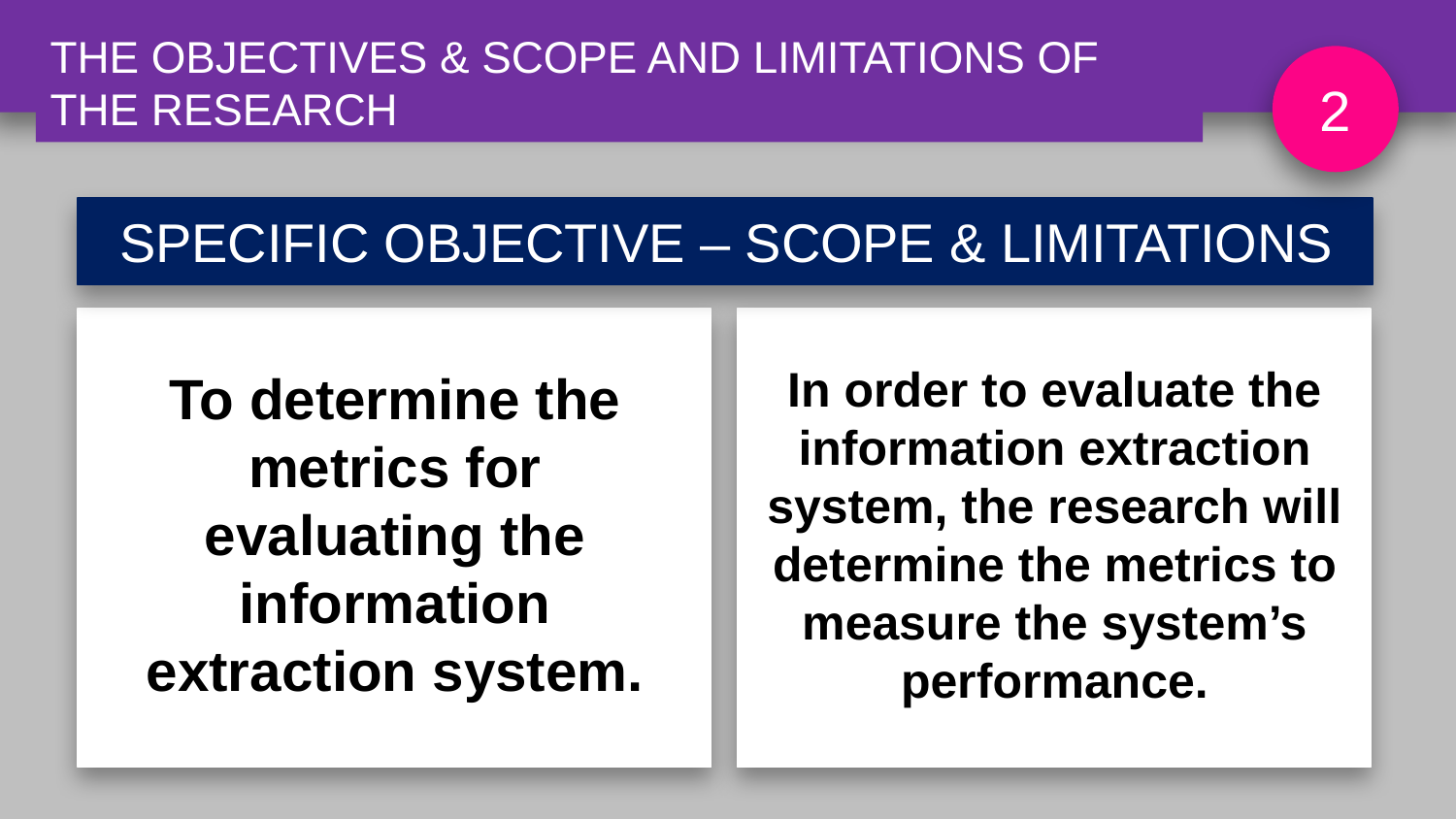

THE OBJECTIVES & SCOPE AND LIMITATIONS OF THE RESEARCH
2

SPECIFIC OBJECTIVE – SCOPE & LIMITATIONS

To determine the metrics for evaluating the information extraction system.

In order to evaluate the information extraction system, the research will determine the metrics to measure the system’s performance.